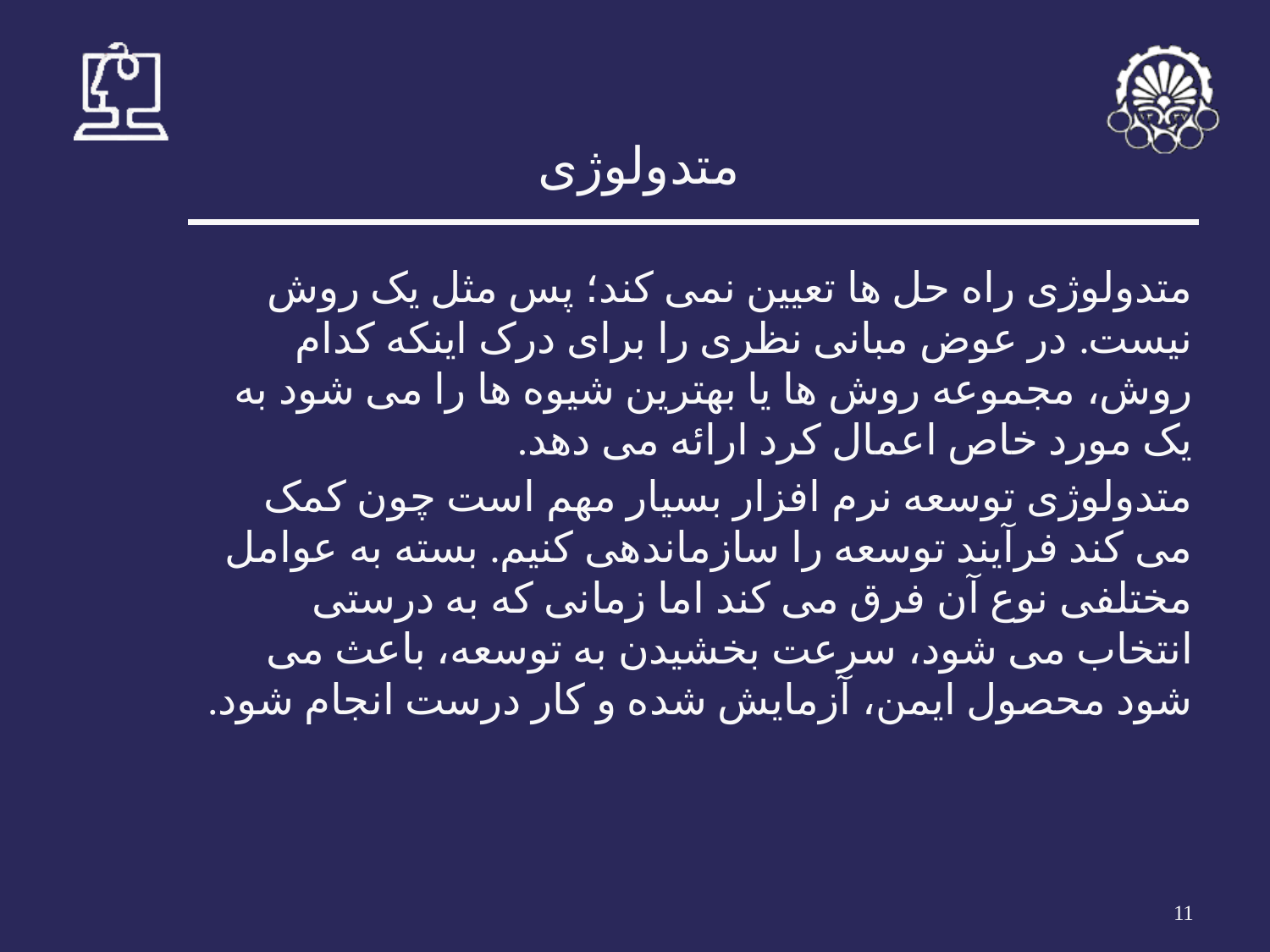

# متدولوژی
متدولوژی راه حل ها تعیین نمی کند؛ پس مثل یک روش نیست. در عوض مبانی نظری را برای درک اینکه کدام روش، مجموعه روش ها یا بهترین شیوه ها را می شود به یک مورد خاص اعمال کرد ارائه می دهد.
متدولوژی توسعه نرم افزار بسیار مهم است چون کمک می کند فرآیند توسعه را سازماندهی کنیم. بسته به عوامل مختلفی نوع آن فرق می کند اما زمانی که به درستی انتخاب می شود، سرعت بخشیدن به توسعه، باعث می شود محصول ایمن، آزمایش شده و کار درست انجام شود.
11